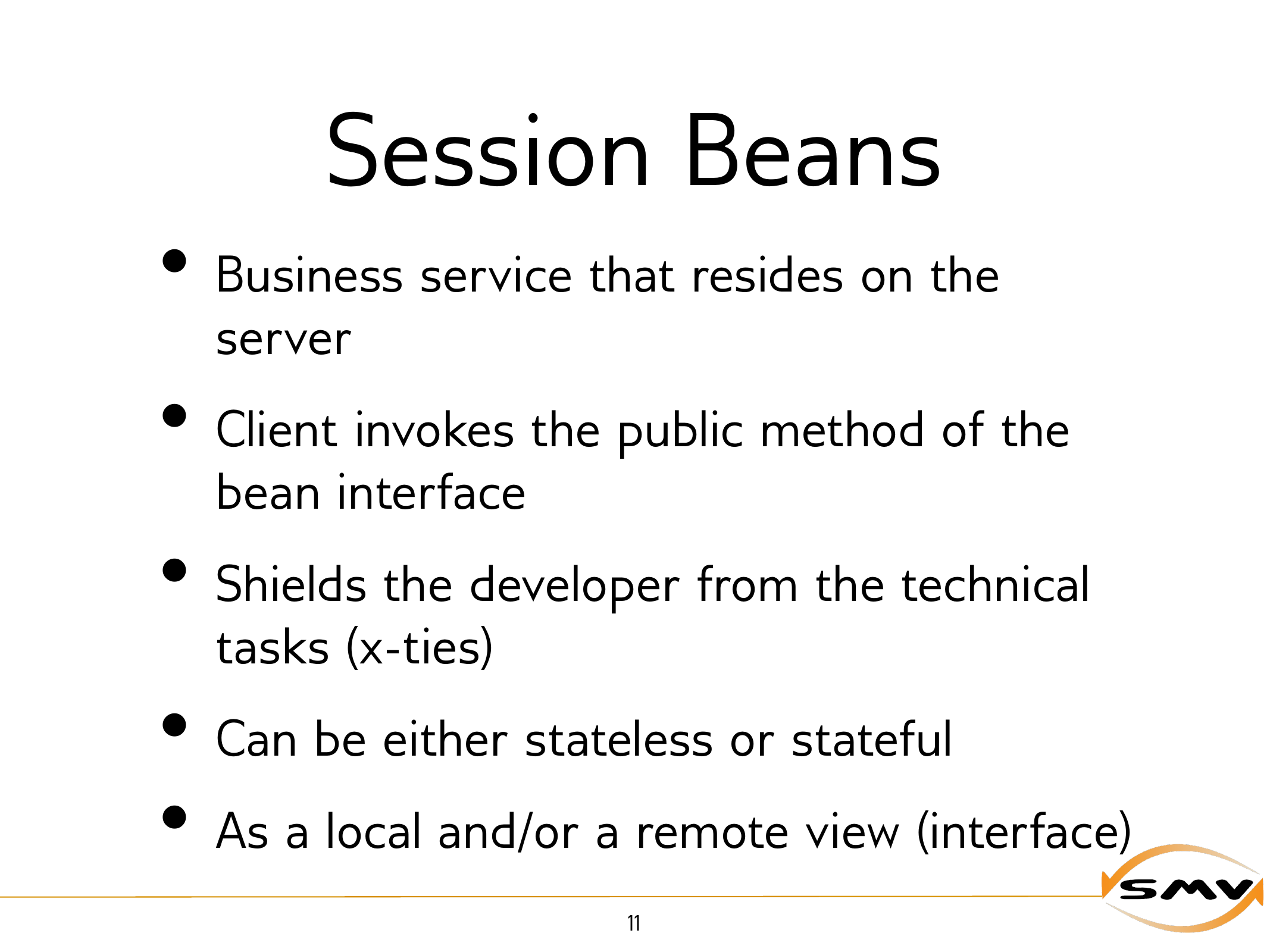

# Session Beans
Business service that resides on the server
Client invokes the public method of the bean interface
Shields the developer from the technical tasks (x-ties)
Can be either stateless or stateful
As a local and/or a remote view (interface)
11